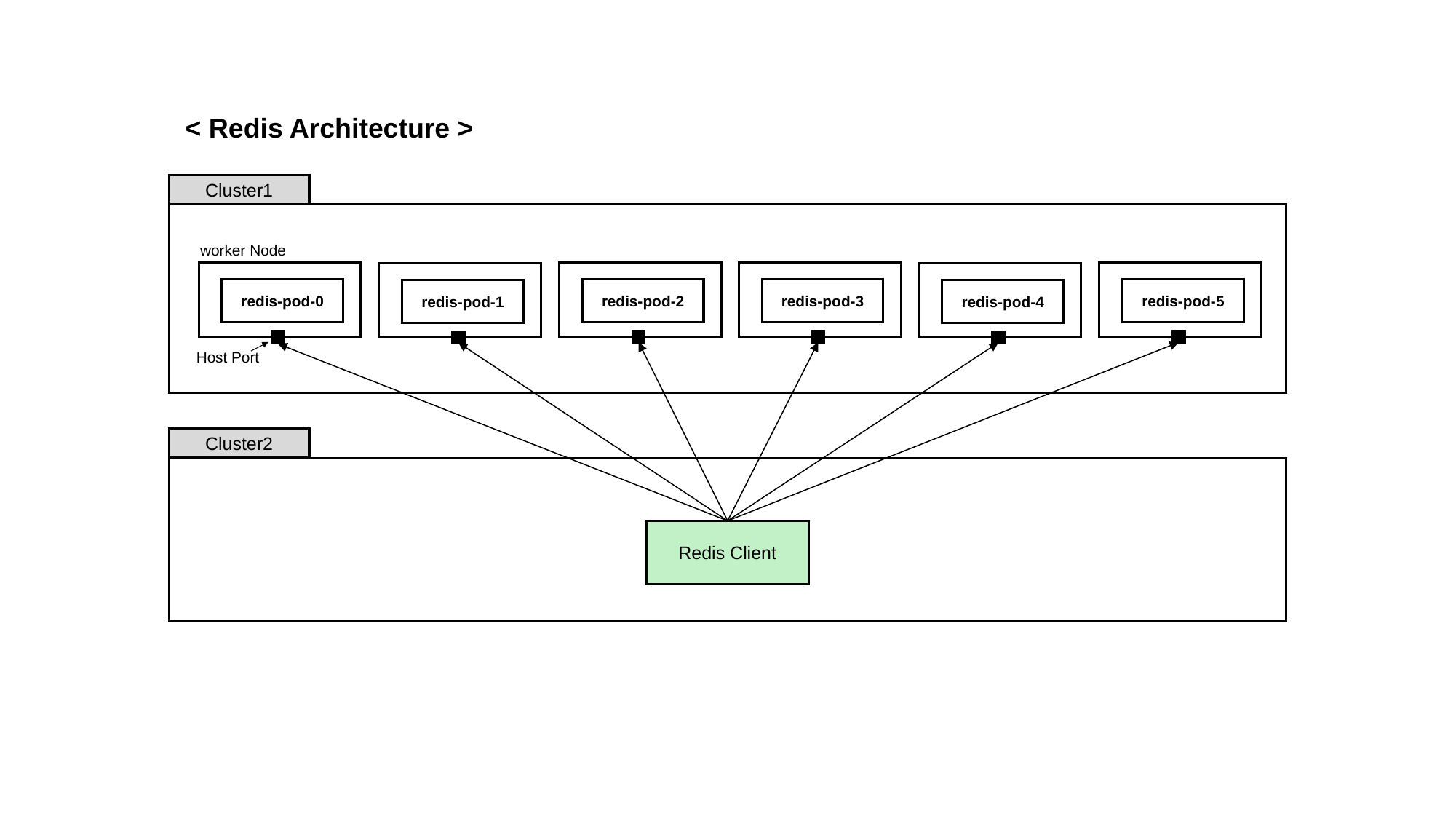

< Redis Architecture >
Cluster1

worker Node

redis-pod-0

redis-pod-2

redis-pod-3

redis-pod-5

redis-pod-1

redis-pod-4

Host Port
Cluster2

Redis Client